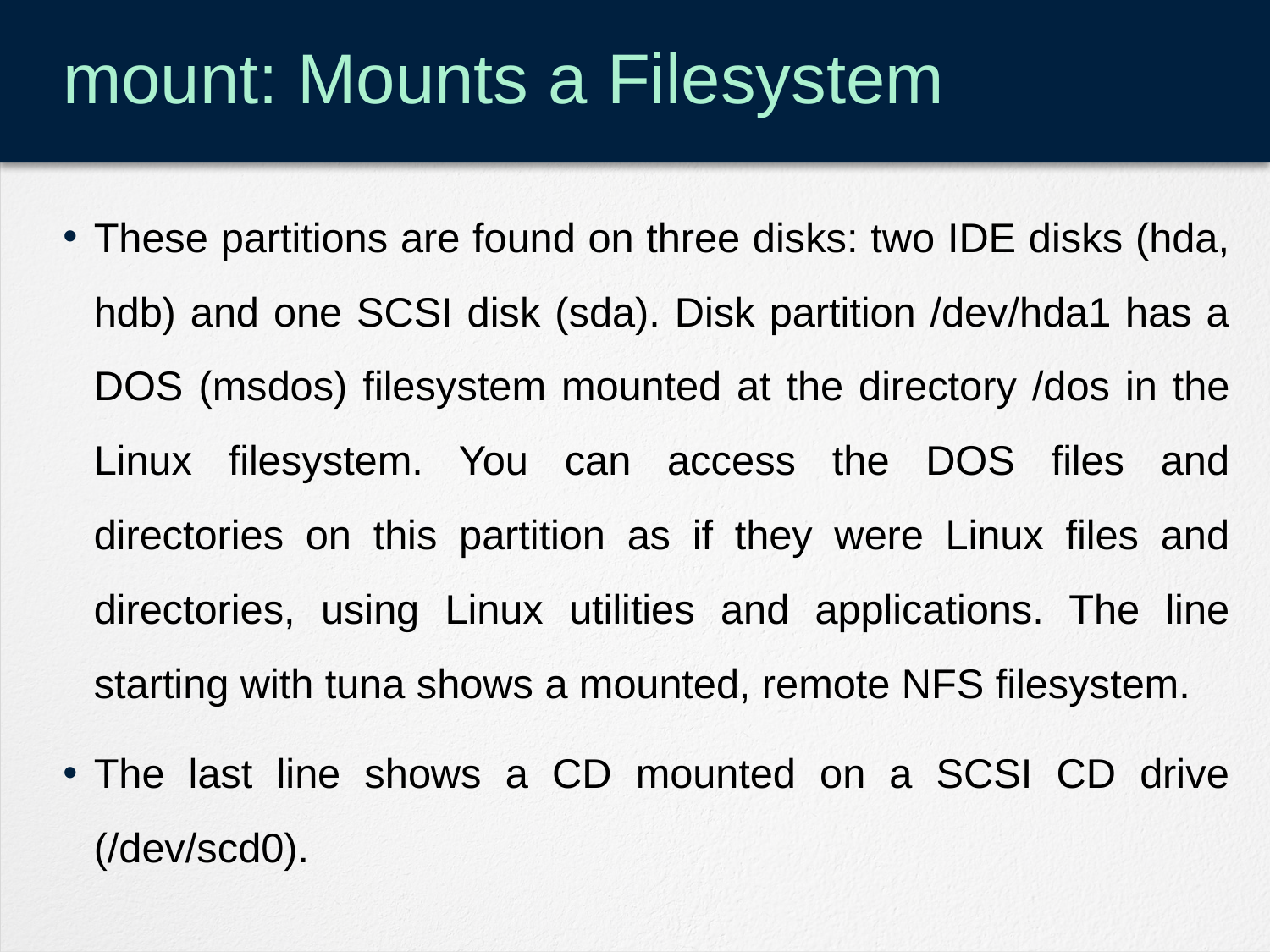

# mount: Mounts a Filesystem
These partitions are found on three disks: two IDE disks (hda, hdb) and one SCSI disk (sda). Disk partition /dev/hda1 has a DOS (msdos) filesystem mounted at the directory /dos in the Linux filesystem. You can access the DOS files and directories on this partition as if they were Linux files and directories, using Linux utilities and applications. The line starting with tuna shows a mounted, remote NFS filesystem.
The last line shows a CD mounted on a SCSI CD drive (/dev/scd0).